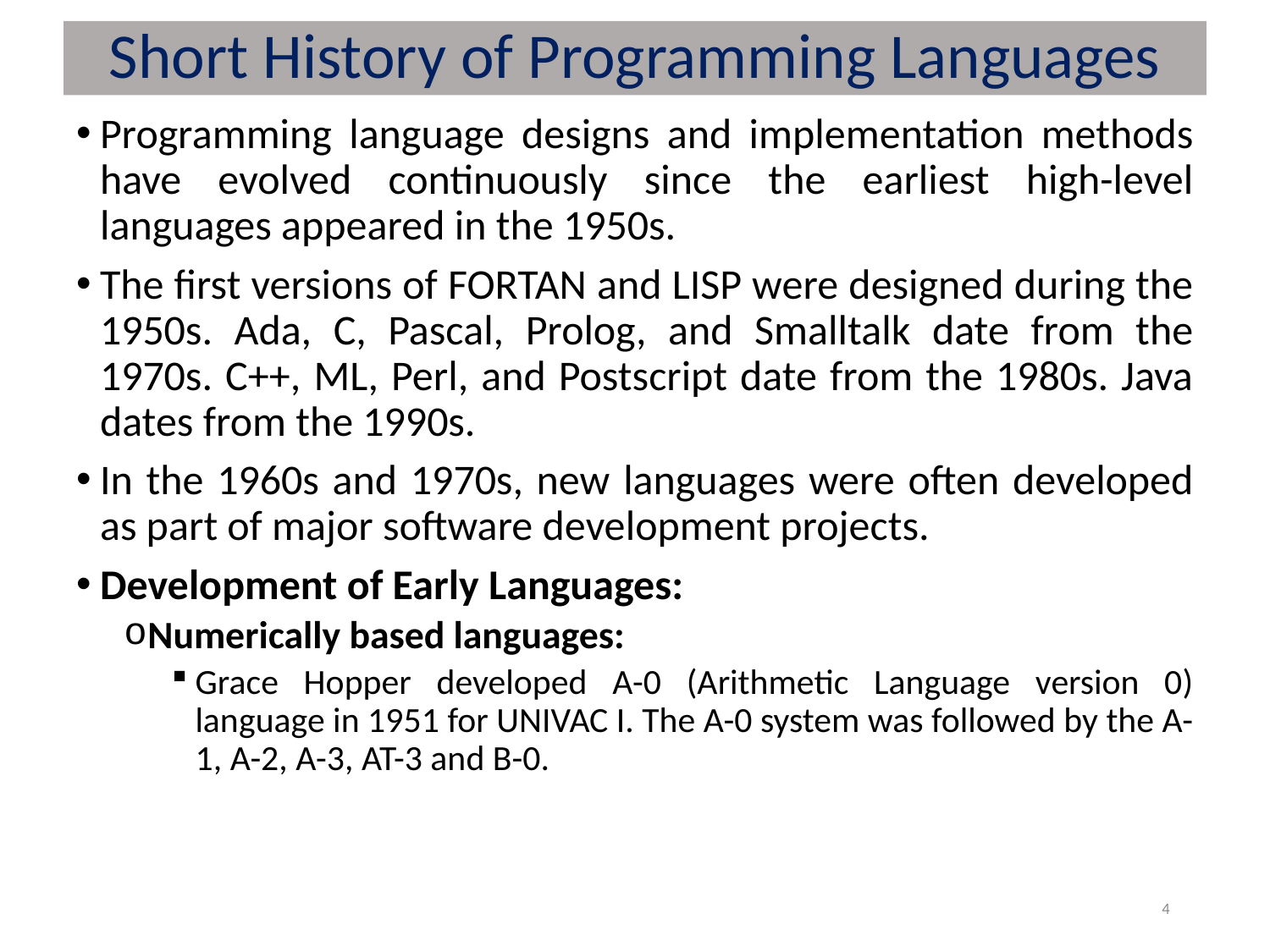

# Short History of Programming Languages
Programming language designs and implementation methods have evolved continuously since the earliest high-level languages appeared in the 1950s.
The first versions of FORTAN and LISP were designed during the 1950s. Ada, C, Pascal, Prolog, and Smalltalk date from the 1970s. C++, ML, Perl, and Postscript date from the 1980s. Java dates from the 1990s.
In the 1960s and 1970s, new languages were often developed as part of major software development projects.
Development of Early Languages:
Numerically based languages:
Grace Hopper developed A-0 (Arithmetic Language version 0) language in 1951 for UNIVAC I. The A-0 system was followed by the A-1, A-2, A-3, AT-3 and B-0.
4